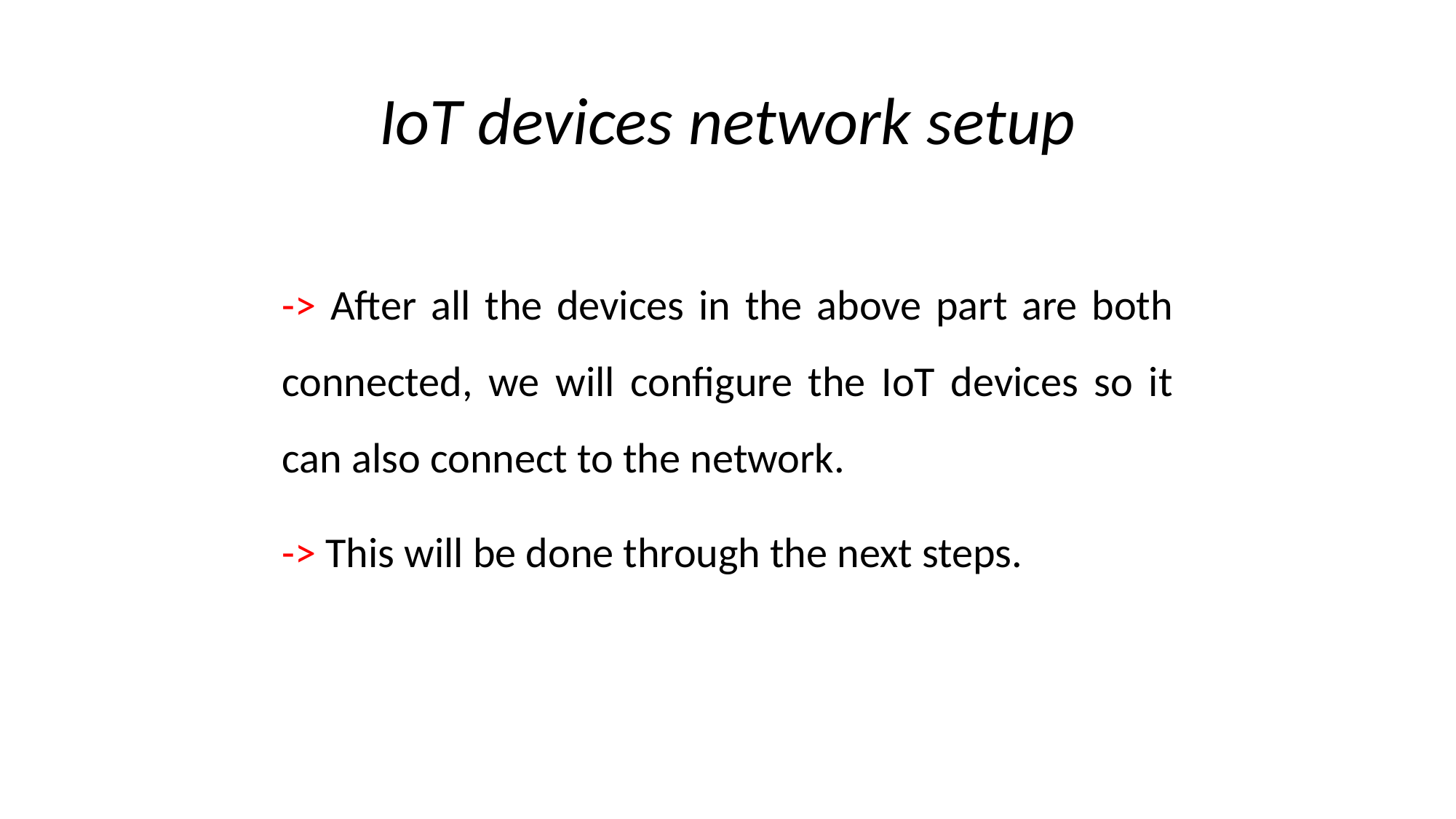

# IoT devices network setup
-> After all the devices in the above part are both connected, we will configure the IoT devices so it can also connect to the network.
-> This will be done through the next steps.